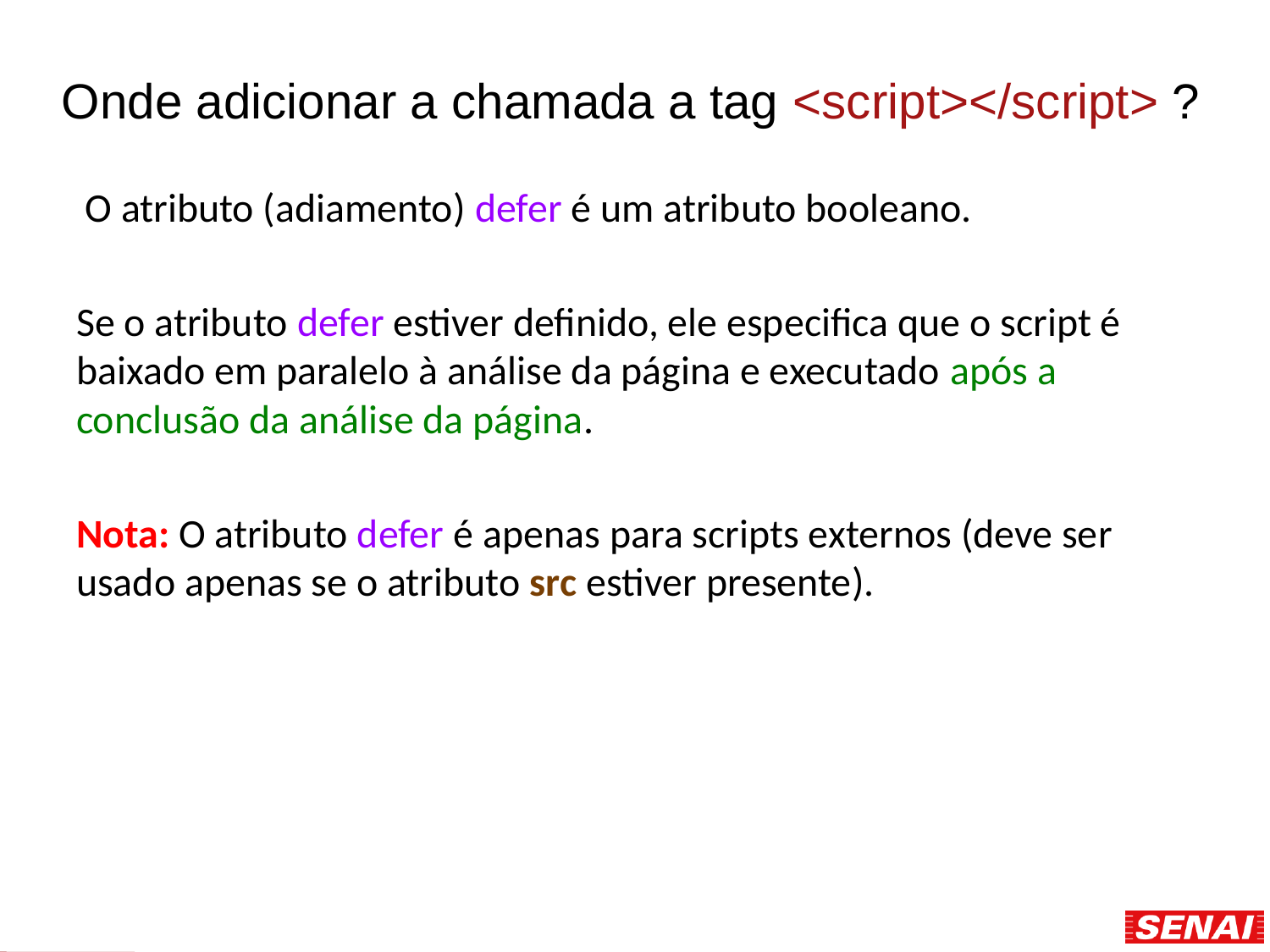

# Onde adicionar a chamada a tag <script></script> ?
 O atributo (adiamento) defer é um atributo booleano.

Se o atributo defer estiver definido, ele especifica que o script é baixado em paralelo à análise da página e executado após a conclusão da análise da página.

Nota: O atributo defer é apenas para scripts externos (deve ser usado apenas se o atributo src estiver presente).